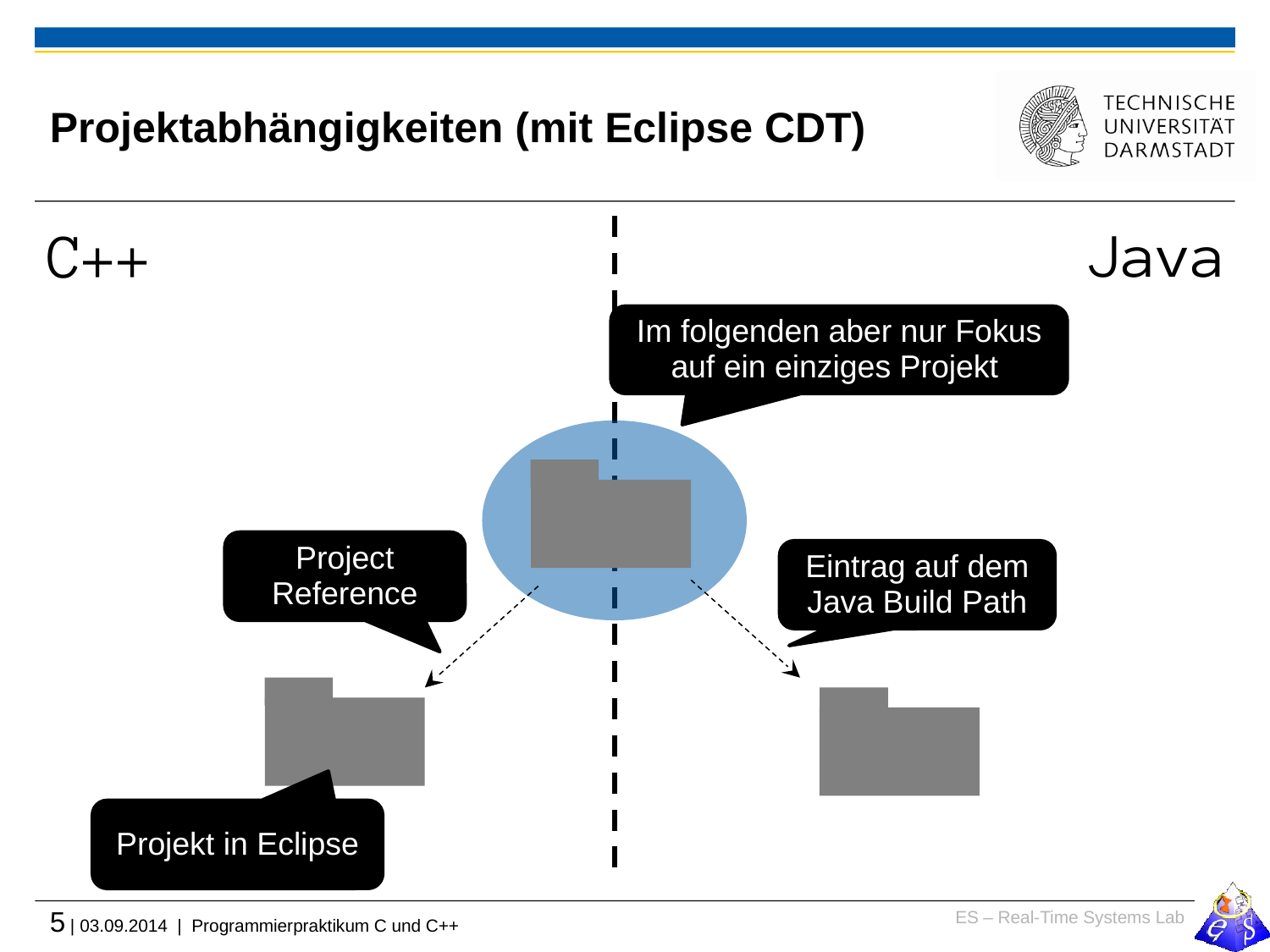

# Projektabhängigkeiten (mit Eclipse CDT)
Java
C++
Im folgenden aber nur Fokus auf ein einziges Projekt

Project Reference
Eintrag auf dem Java Build Path

Projekt in Eclipse